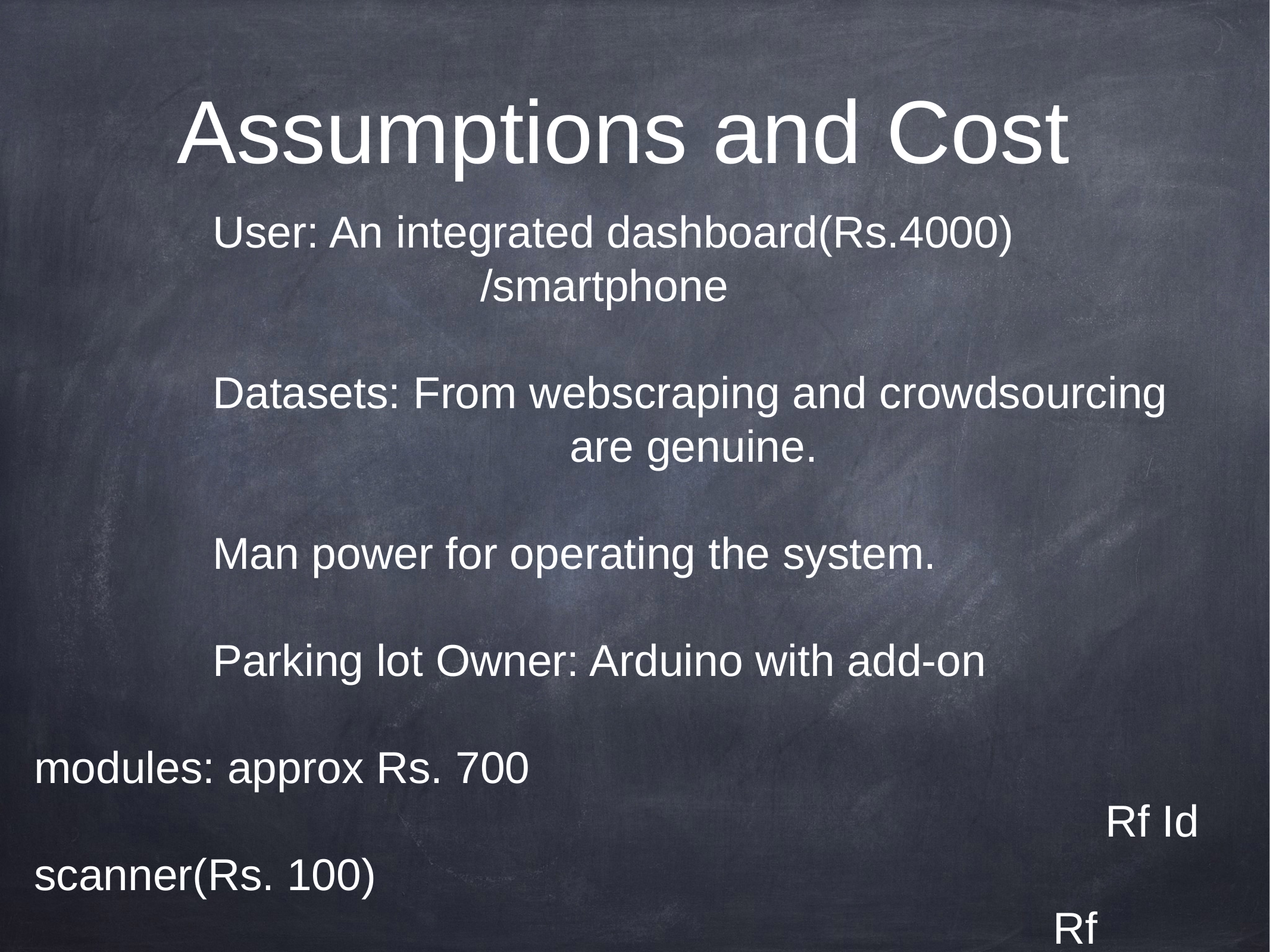

# Assumptions and Cost
		User: An integrated dashboard(Rs.4000)
					/smartphone

		Datasets: From webscraping and crowdsourcing 							are genuine.

		Man power for operating the system.

		Parking lot Owner: Arduino with add-on 															modules: approx Rs. 700
												Rf Id scanner(Rs. 100)
											   Rf card(Rs. 2)
		  Paytm account.